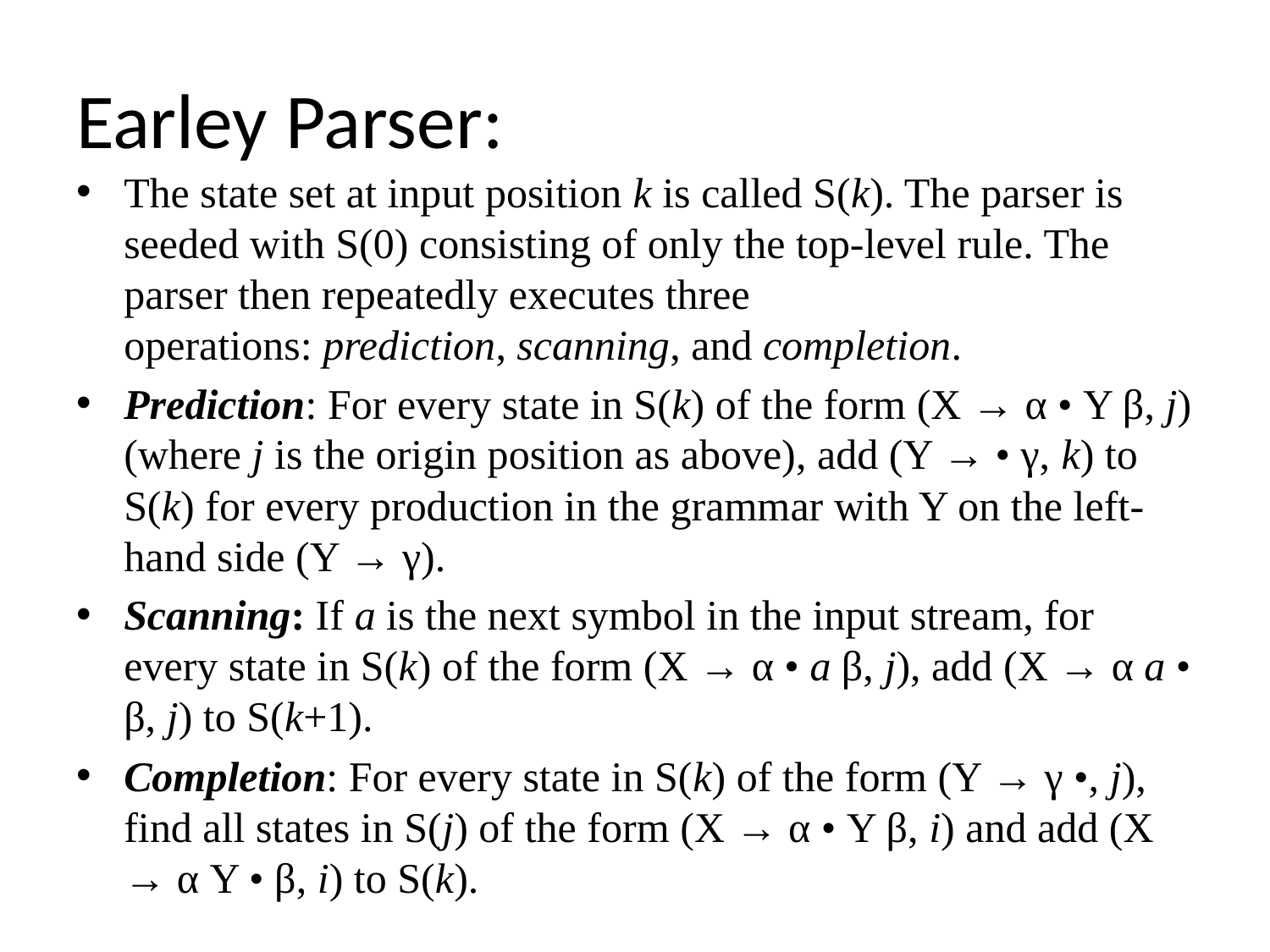

# Earley Parser:
The state set at input position k is called S(k). The parser is seeded with S(0) consisting of only the top-level rule. The parser then repeatedly executes three operations: prediction, scanning, and completion.
Prediction: For every state in S(k) of the form (X → α • Y β, j) (where j is the origin position as above), add (Y → • γ, k) to S(k) for every production in the grammar with Y on the left-hand side (Y → γ).
Scanning: If a is the next symbol in the input stream, for every state in S(k) of the form (X → α • a β, j), add (X → α a • β, j) to S(k+1).
Completion: For every state in S(k) of the form (Y → γ •, j), find all states in S(j) of the form (X → α • Y β, i) and add (X → α Y • β, i) to S(k).